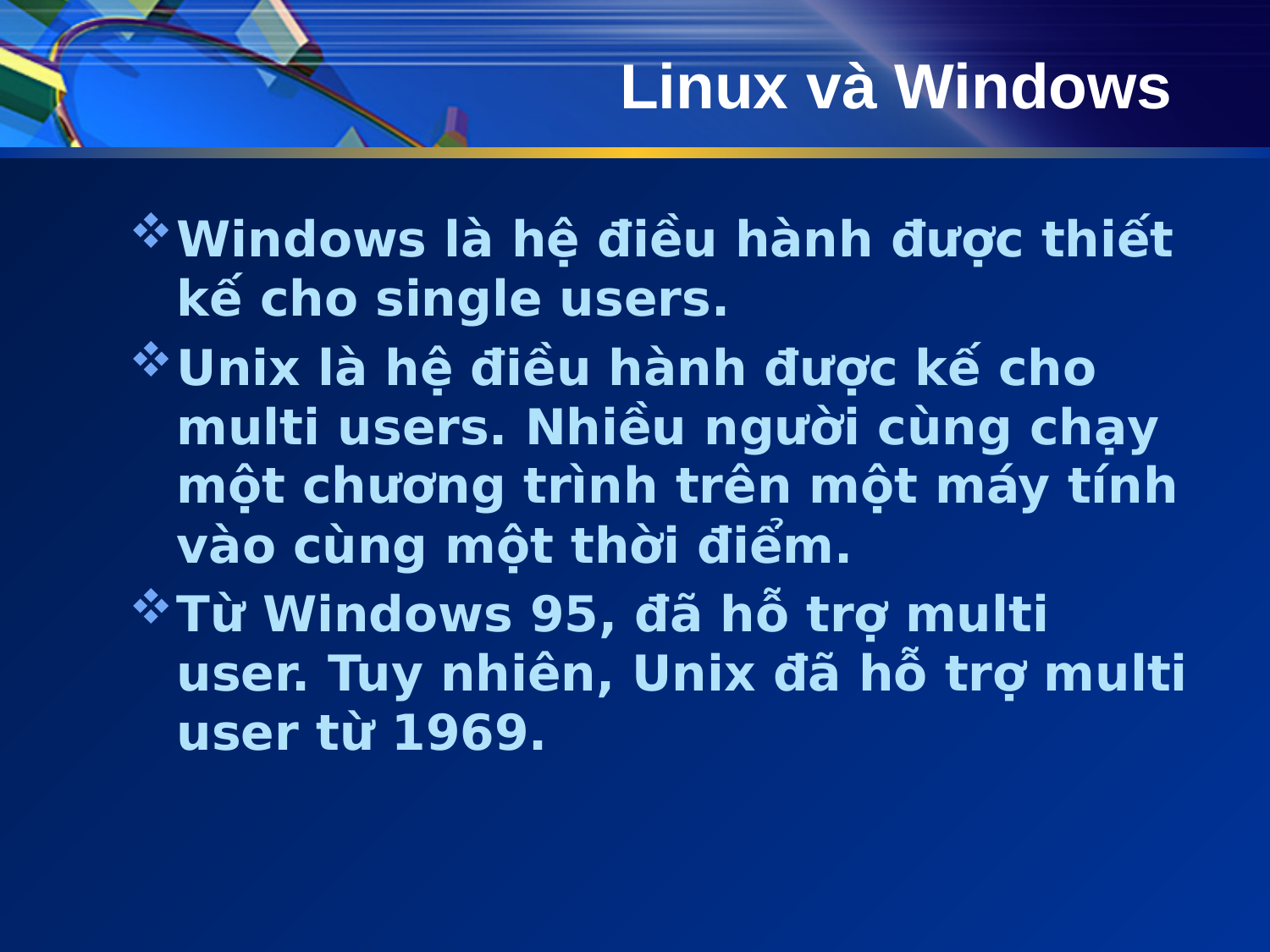

# Linux và Windows
Windows là hệ điều hành được thiết kế cho single users.
Unix là hệ điều hành được kế cho multi users. Nhiều người cùng chạy một chương trình trên một máy tính vào cùng một thời điểm.
Từ Windows 95, đã hỗ trợ multi user. Tuy nhiên, Unix đã hỗ trợ multi user từ 1969.